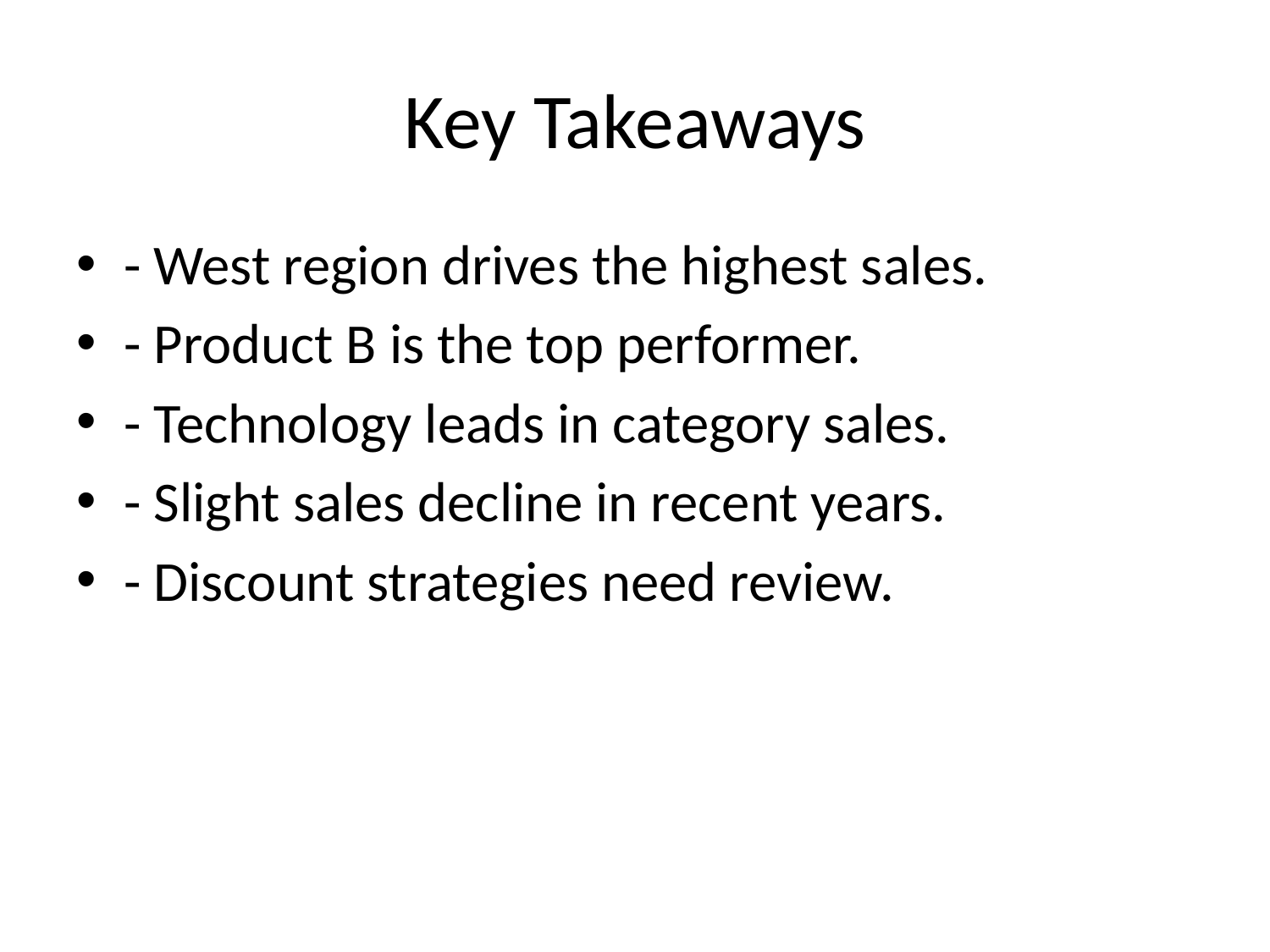

# Key Takeaways
- West region drives the highest sales.
- Product B is the top performer.
- Technology leads in category sales.
- Slight sales decline in recent years.
- Discount strategies need review.